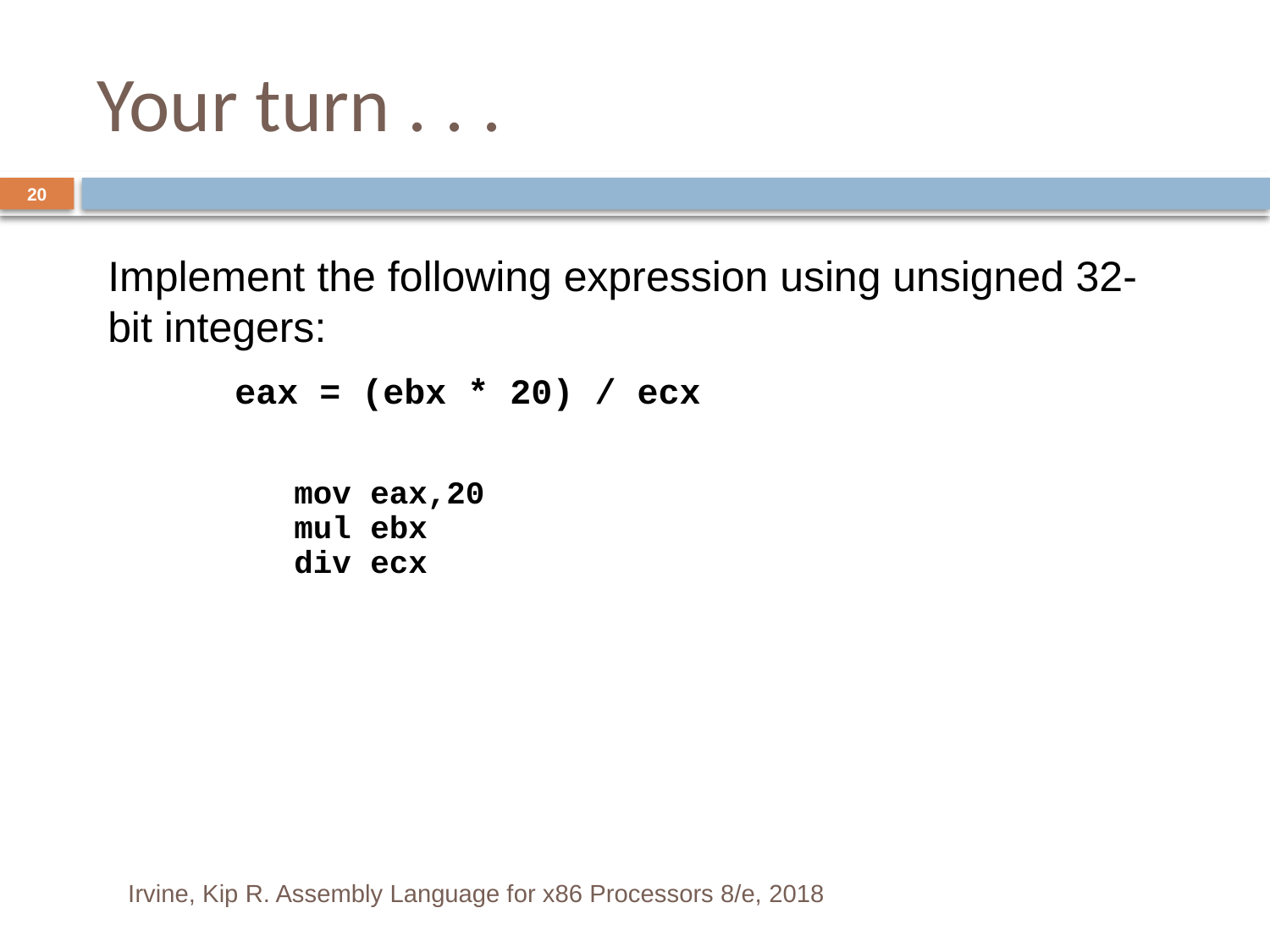

# Your turn . . .
20
Implement the following expression using unsigned 32-bit integers:
	eax = (ebx * 20) / ecx
mov eax,20
mul ebx
div ecx
Irvine, Kip R. Assembly Language for x86 Processors 8/e, 2018